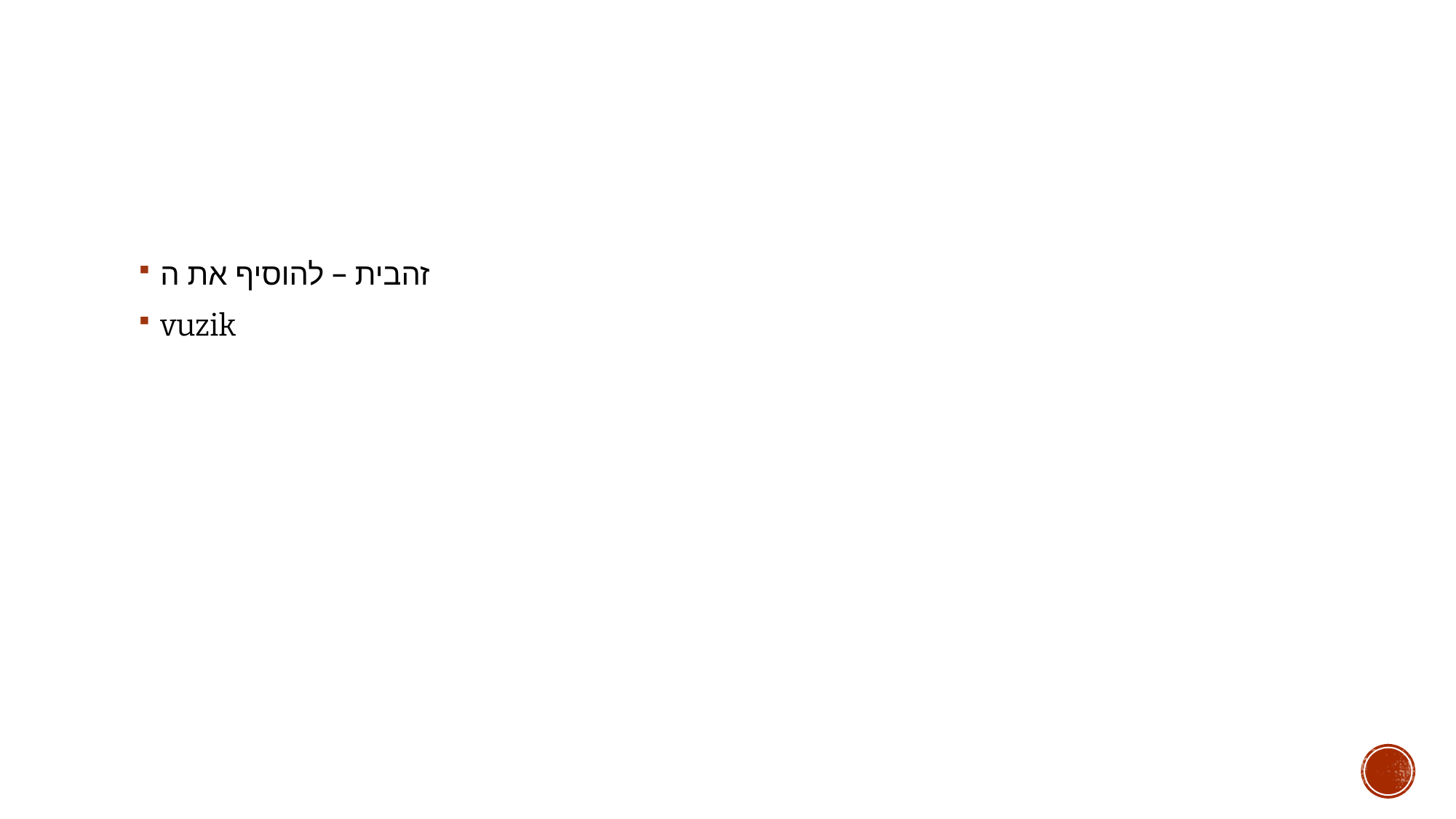

#
זהבית – להוסיף את ה
vuzik